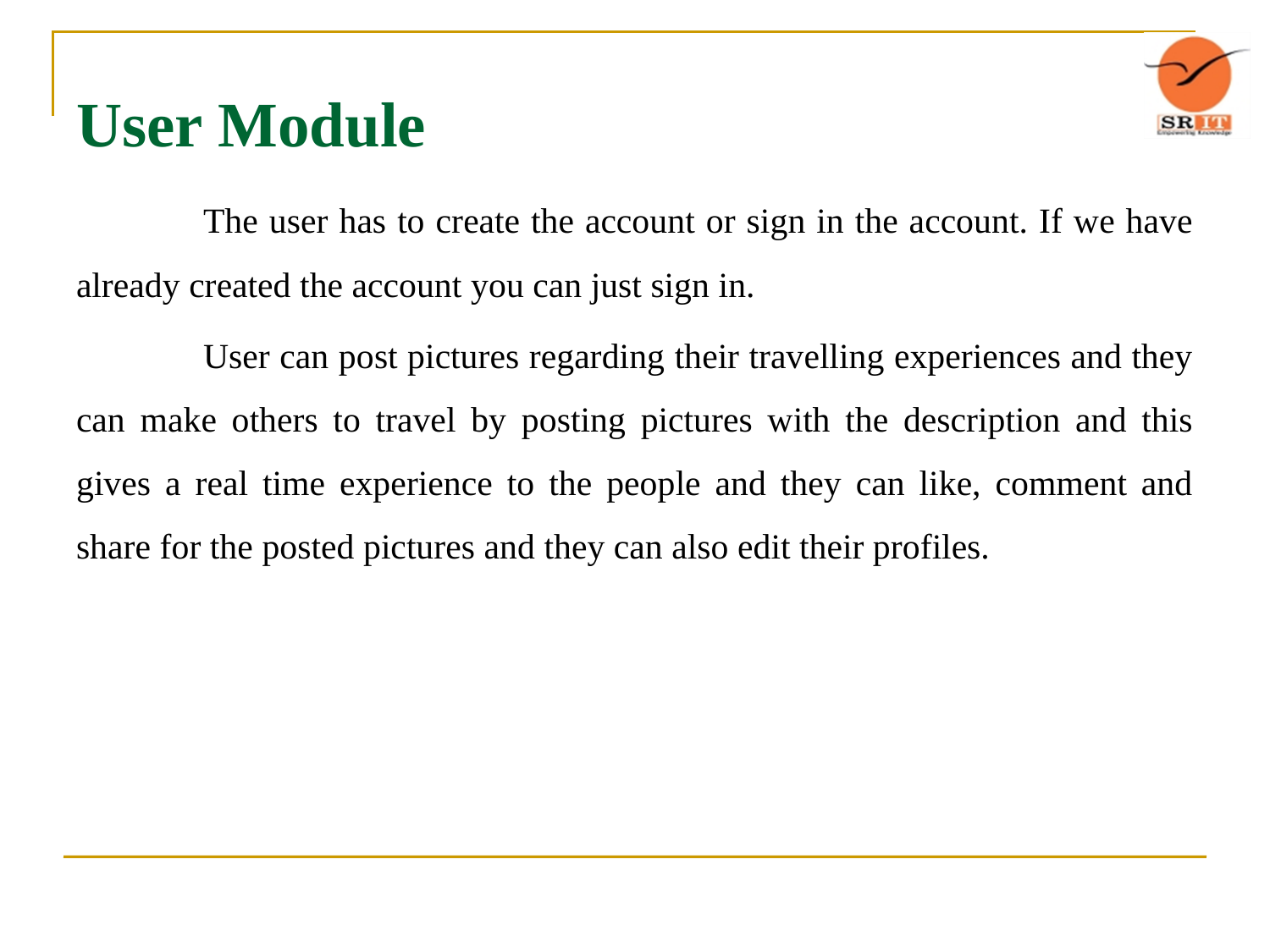

# User Module
	The user has to create the account or sign in the account. If we have already created the account you can just sign in.
	User can post pictures regarding their travelling experiences and they can make others to travel by posting pictures with the description and this gives a real time experience to the people and they can like, comment and share for the posted pictures and they can also edit their profiles.